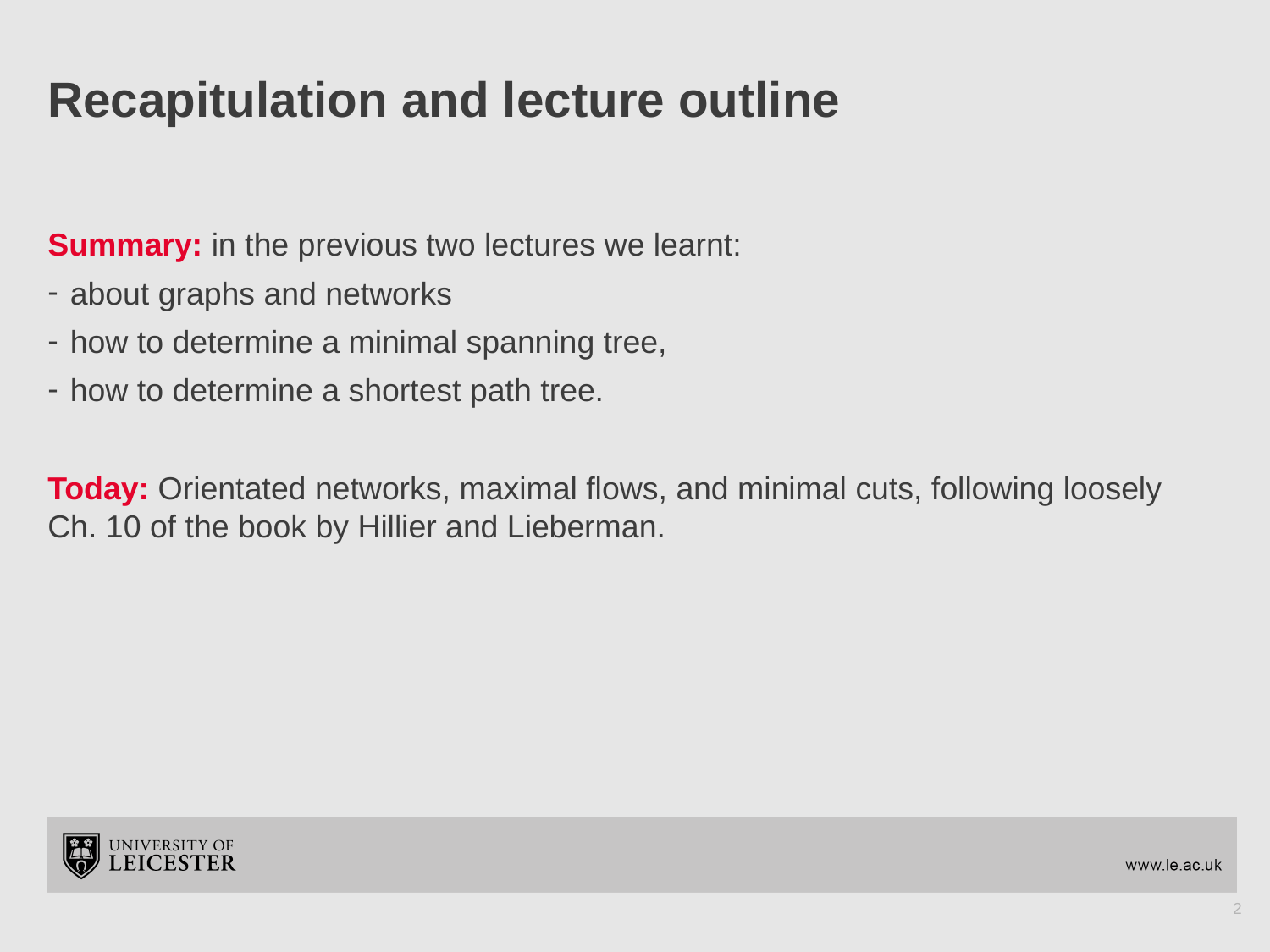

# Recapitulation and lecture outline

Summary: in the previous two lectures we learnt:
about graphs and networks
how to determine a minimal spanning tree,
how to determine a shortest path tree.

Today: Orientated networks, maximal flows, and minimal cuts, following loosely Ch. 10 of the book by Hillier and Lieberman.
2